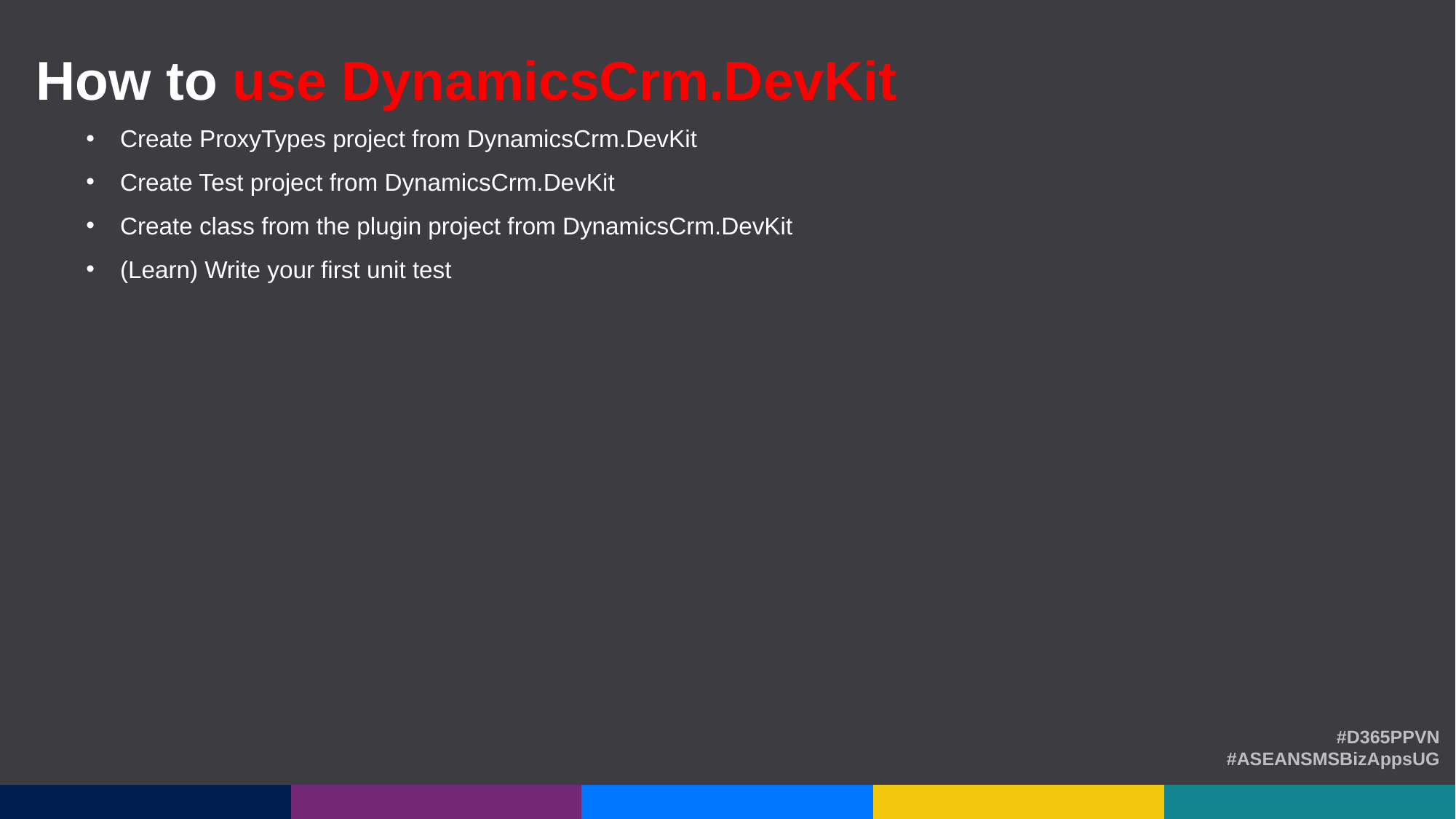

How to use DynamicsCrm.DevKit
Create ProxyTypes project from DynamicsCrm.DevKit
Create Test project from DynamicsCrm.DevKit
Create class from the plugin project from DynamicsCrm.DevKit
(Learn) Write your first unit test

#D365PPVN
#ASEANSMSBizAppsUG